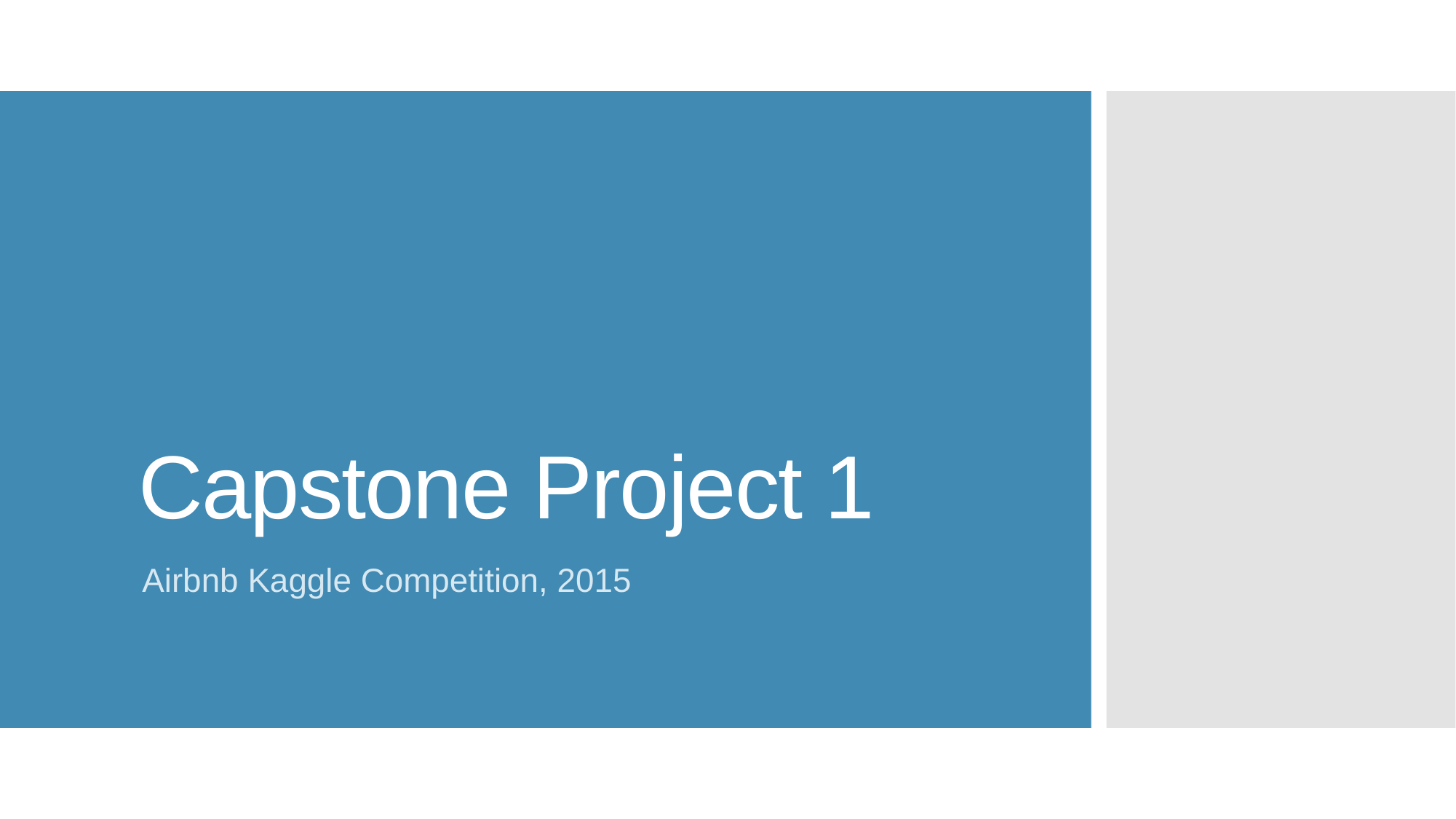

# Capstone Project 1
Airbnb Kaggle Competition, 2015